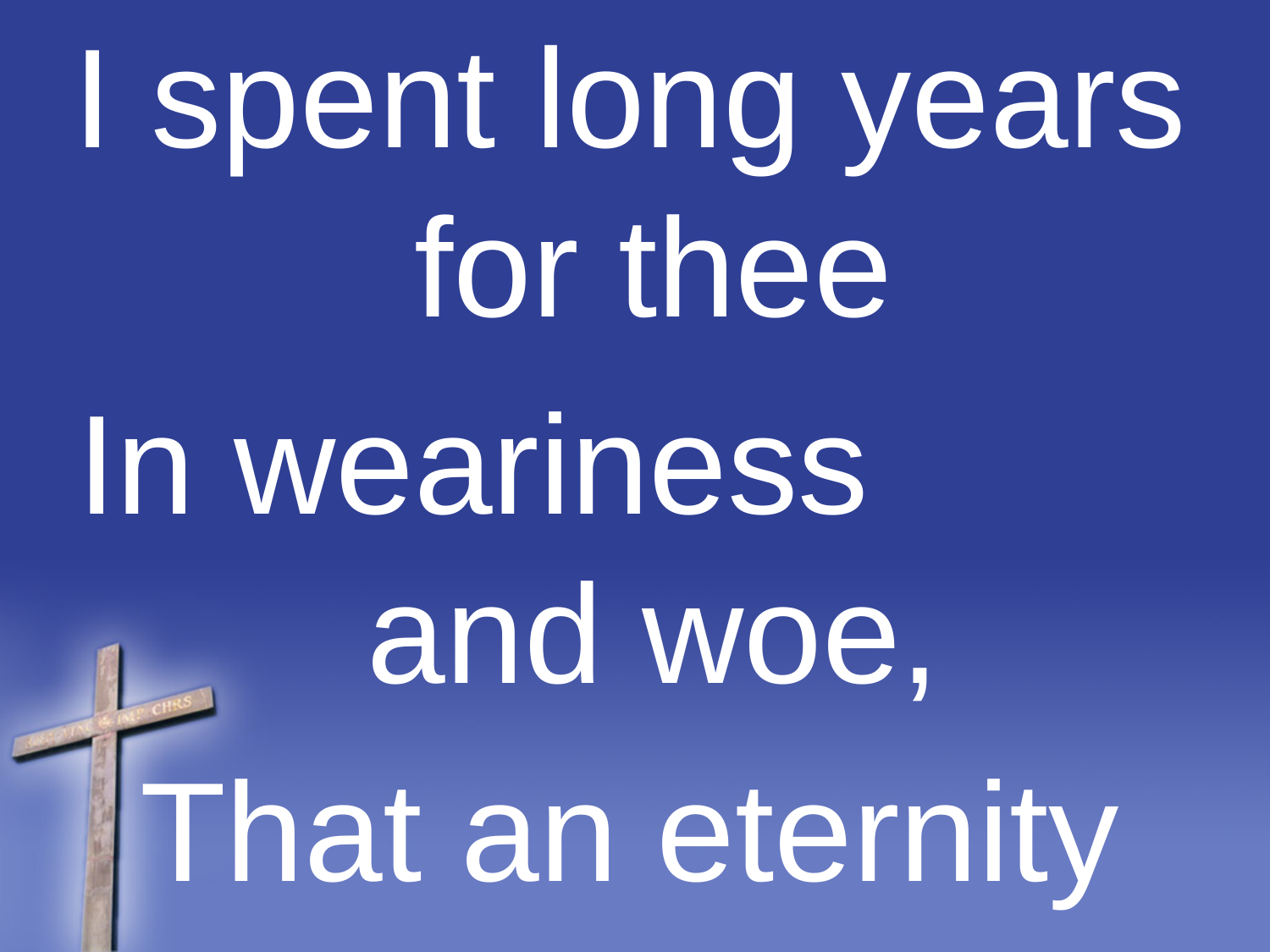

I spent long years for thee
In weariness         and woe,
That an eternity